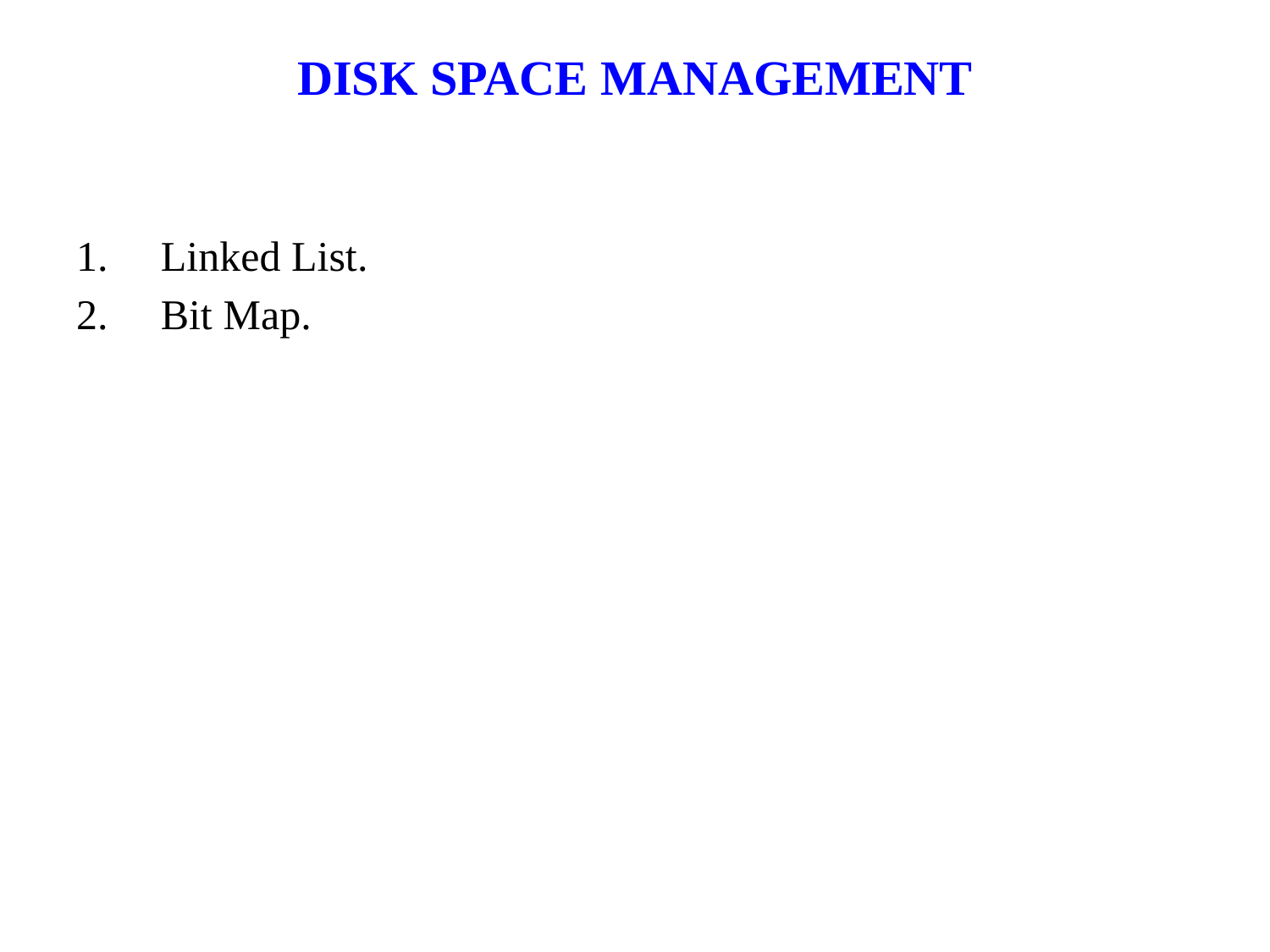

# DISK SPACE MANAGEMENT
Linked List.
Bit Map.